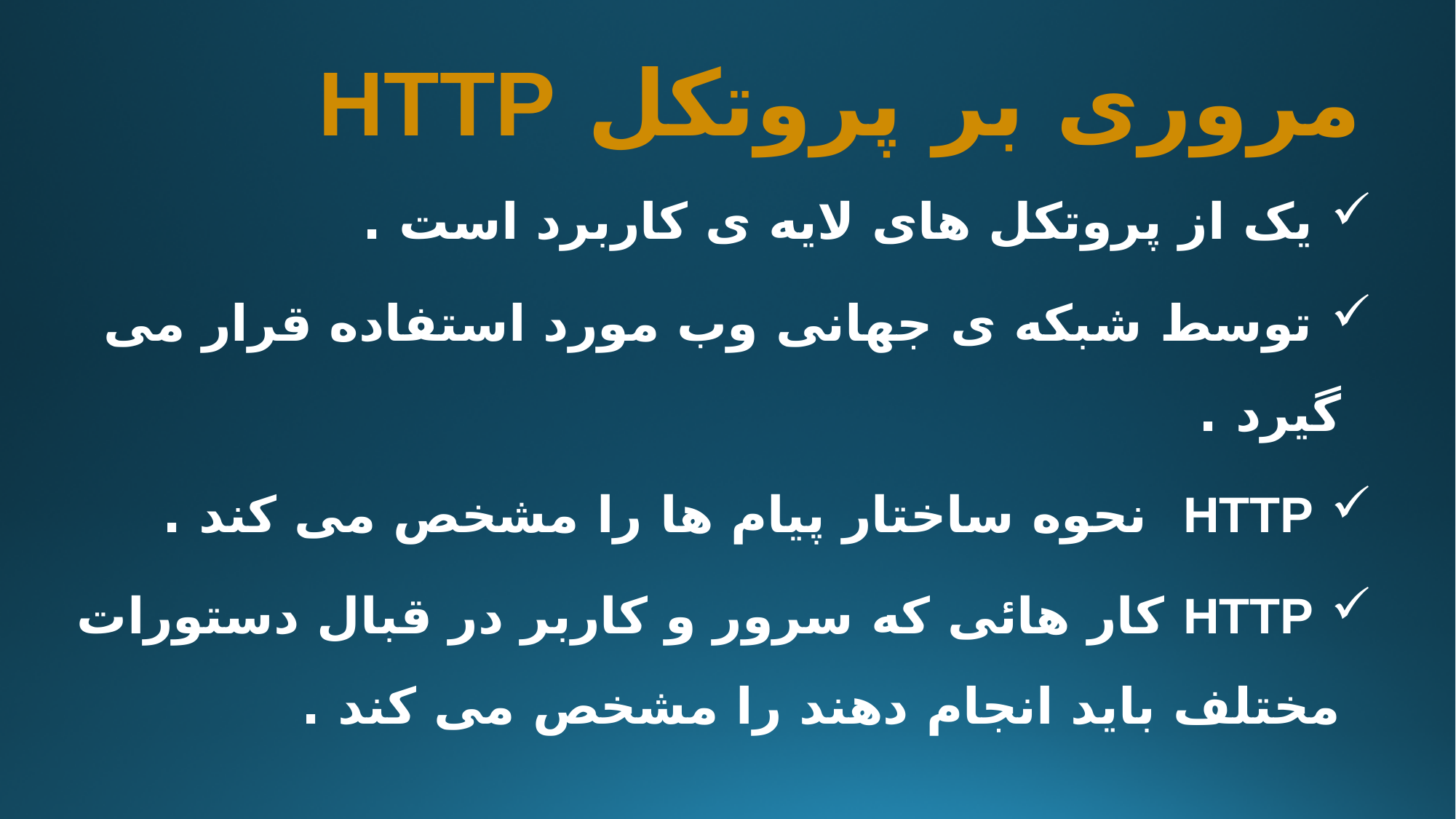

# مروری بر پروتکل HTTP
 یک از پروتکل های لایه ی کاربرد است .
 توسط شبکه ی جهانی وب مورد استفاده قرار می گیرد .
 HTTP  نحوه ساختار پیام ها را مشخص می کند .
 HTTP کار هائی که سرور و کاربر در قبال دستورات مختلف باید انجام دهند را مشخص می کند .